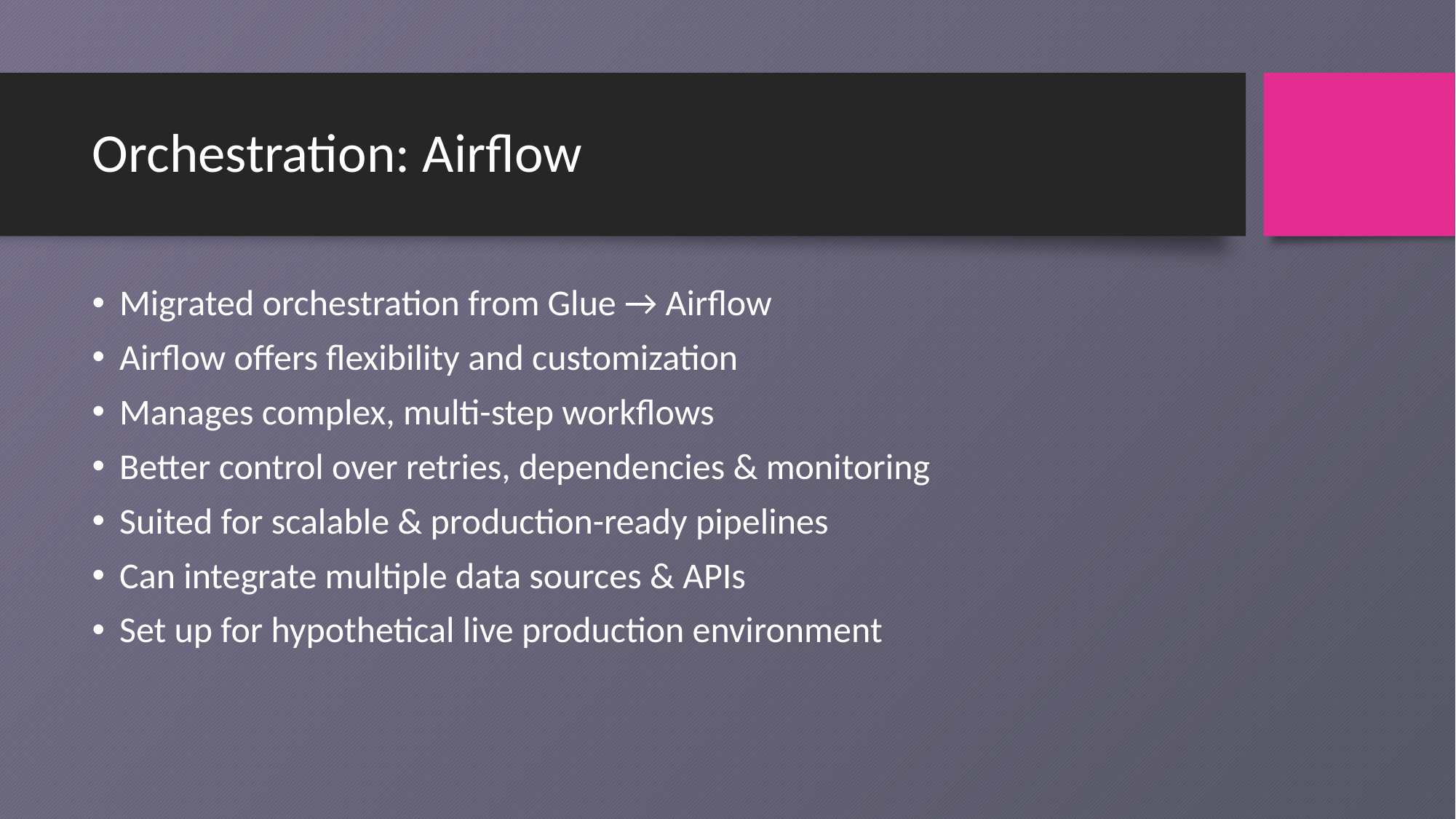

# Orchestration: Airflow
Migrated orchestration from Glue → Airflow
Airflow offers flexibility and customization
Manages complex, multi-step workflows
Better control over retries, dependencies & monitoring
Suited for scalable & production-ready pipelines
Can integrate multiple data sources & APIs
Set up for hypothetical live production environment